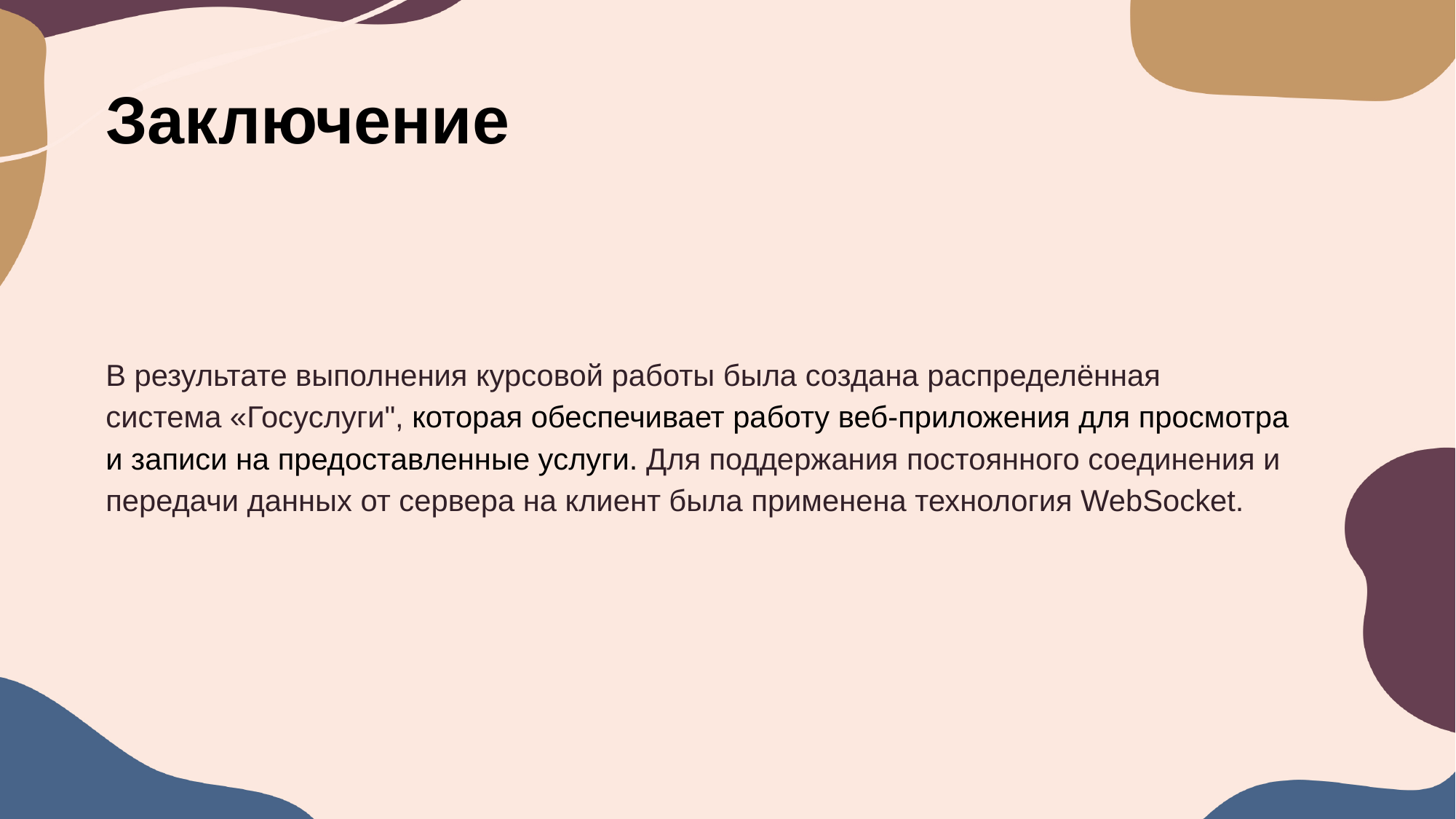

Заключение
В результате выполнения курсовой работы была создана распределённая
система «Госуслуги", которая обеспечивает работу веб-приложения для просмотра и записи на предоставленные услуги. Для поддержания постоянного соединения и передачи данных от сервера на клиент была применена технология WebSocket.